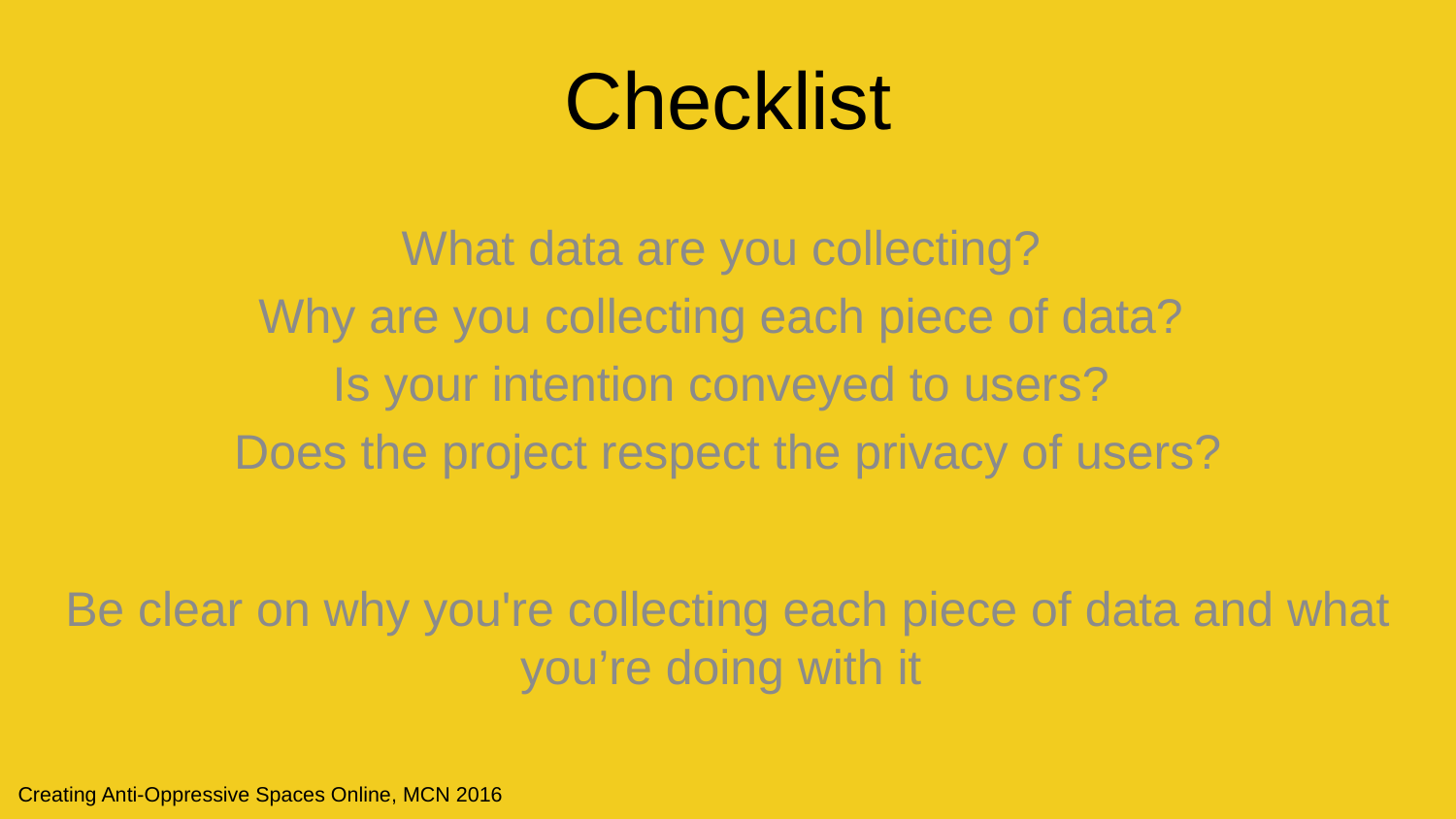

Checklist
What data are you collecting?
Why are you collecting each piece of data?
Is your intention conveyed to users?
Does the project respect the privacy of users?
Be clear on why you're collecting each piece of data and what you’re doing with it
Creating Anti-Oppressive Spaces Online, MCN 2016